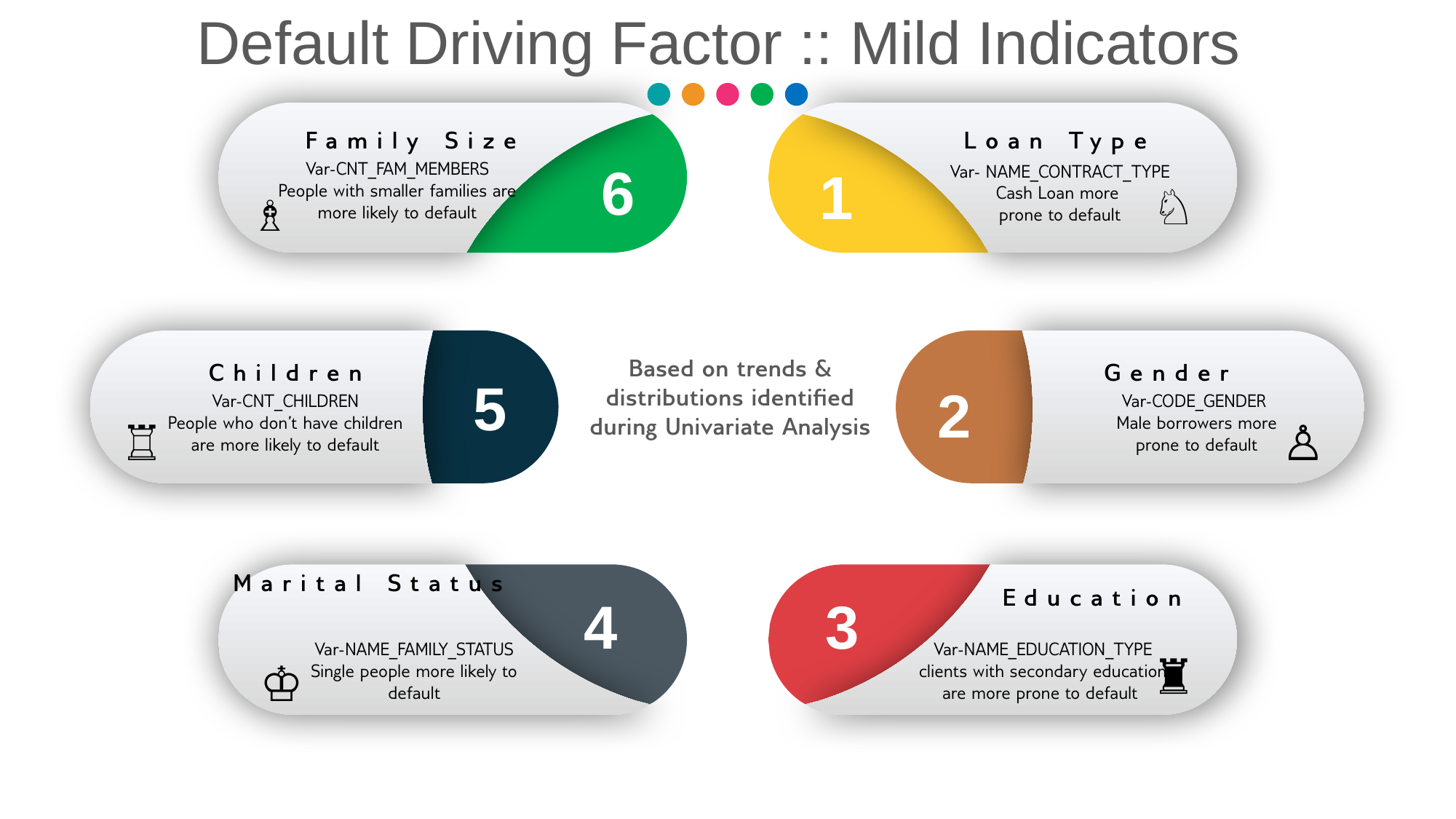

Default Driving Factor :: Mild Indicators

Family Size
Loan Type
6
Var-CNT_FAM_MEMBERS
People with smaller families are more likely to default
1
Var- NAME_CONTRACT_TYPE
Cash Loan more
prone to default
♘
♗
♛

Based on trends & distributions identified during Univariate Analysis
Children
Gender
5
2
Var-CNT_CHILDREN
People who don’t have children are more likely to default
Var-CODE_GENDER
Male borrowers more
prone to default
♖
♙
Marital Status

Education
4
3
Var-NAME_FAMILY_STATUS
Single people more likely to default
Var-NAME_EDUCATION_TYPE
clients with secondary education are more prone to default
♜
♔